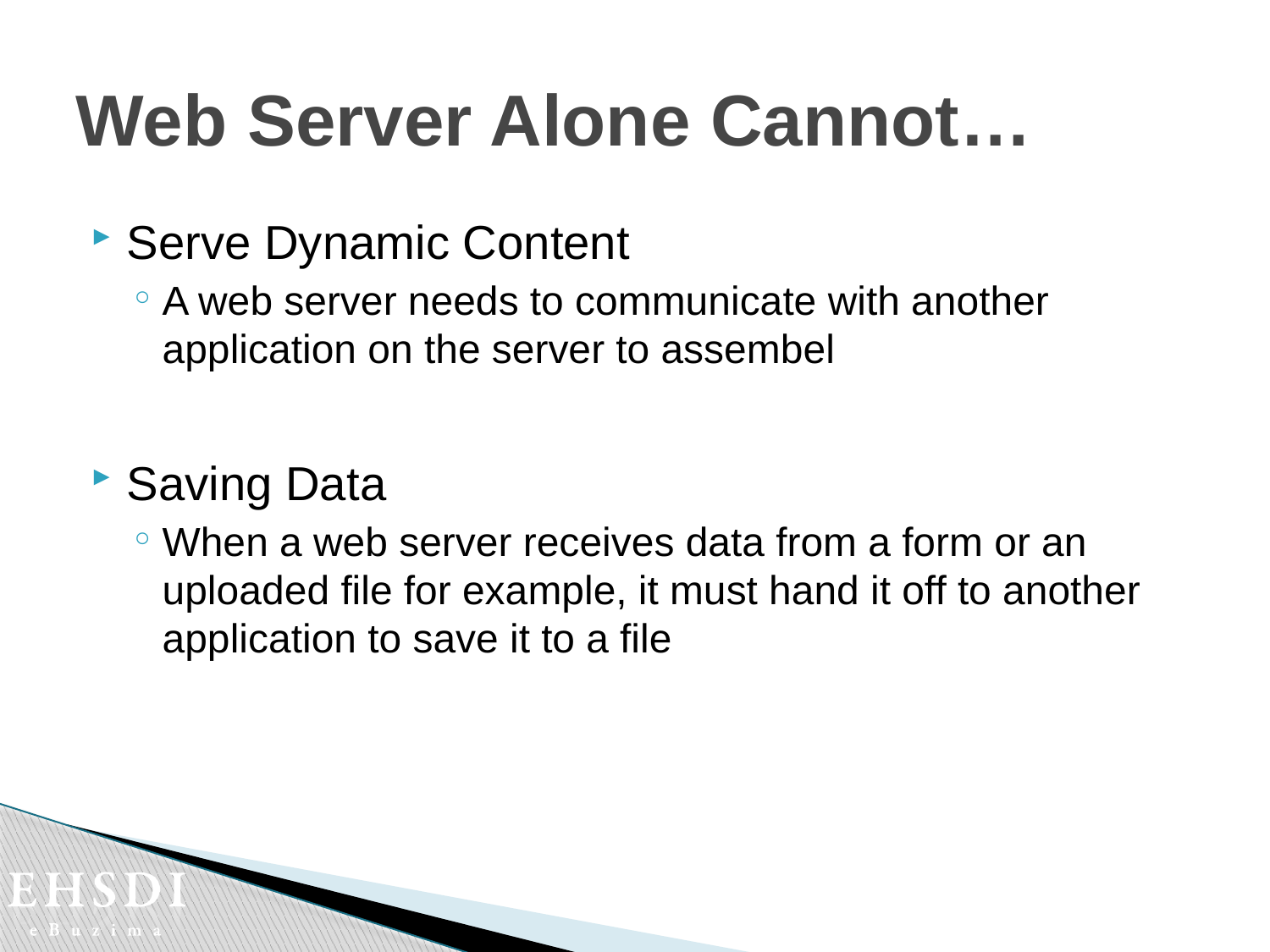

# Web Server Alone Cannot…
Serve Dynamic Content
A web server needs to communicate with another application on the server to assembel

Saving Data
When a web server receives data from a form or an uploaded file for example, it must hand it off to another application to save it to a file